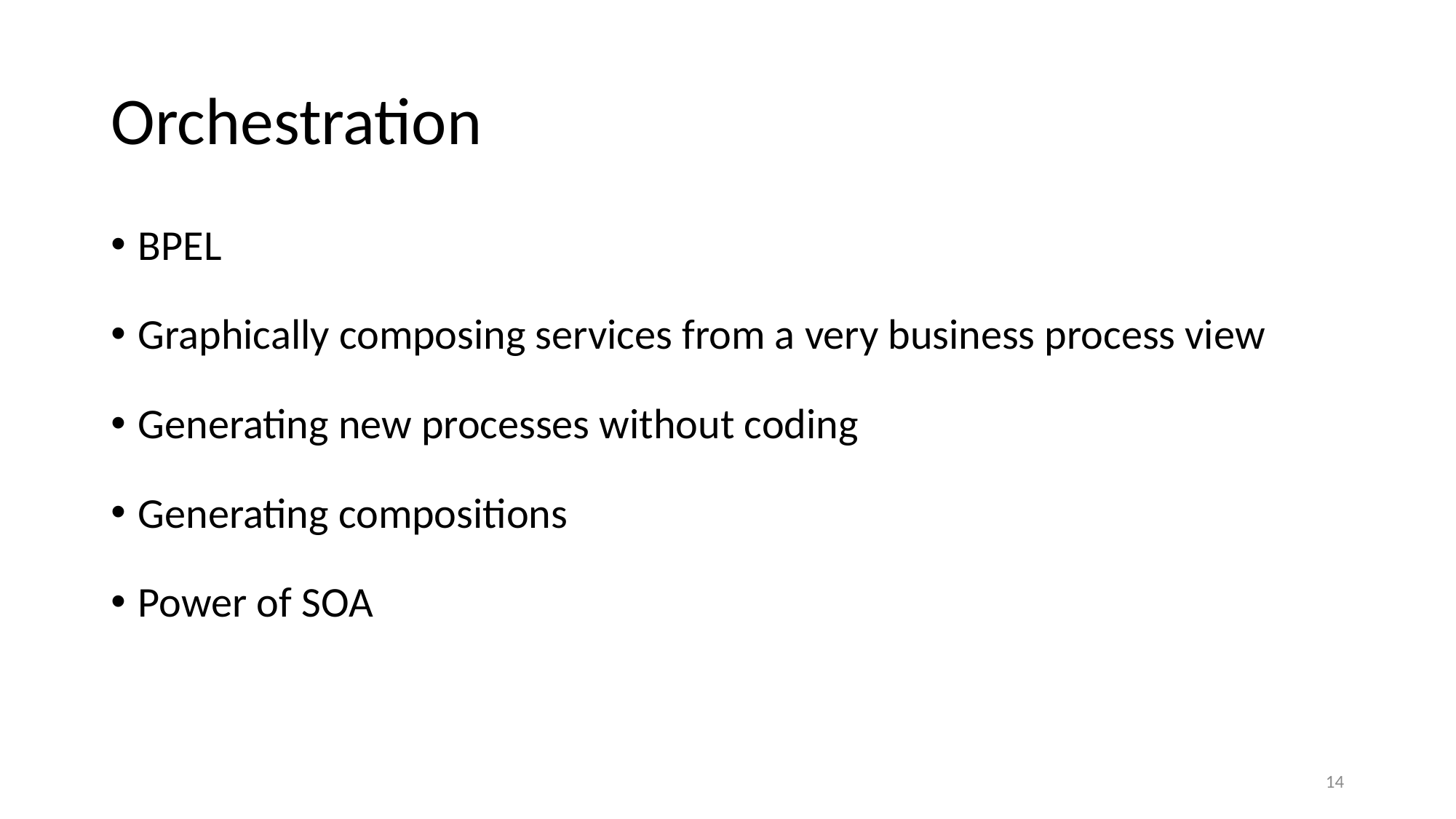

# Orchestration
BPEL

Graphically composing services from a very business process view

Generating new processes without coding

Generating compositions

Power of SOA

14